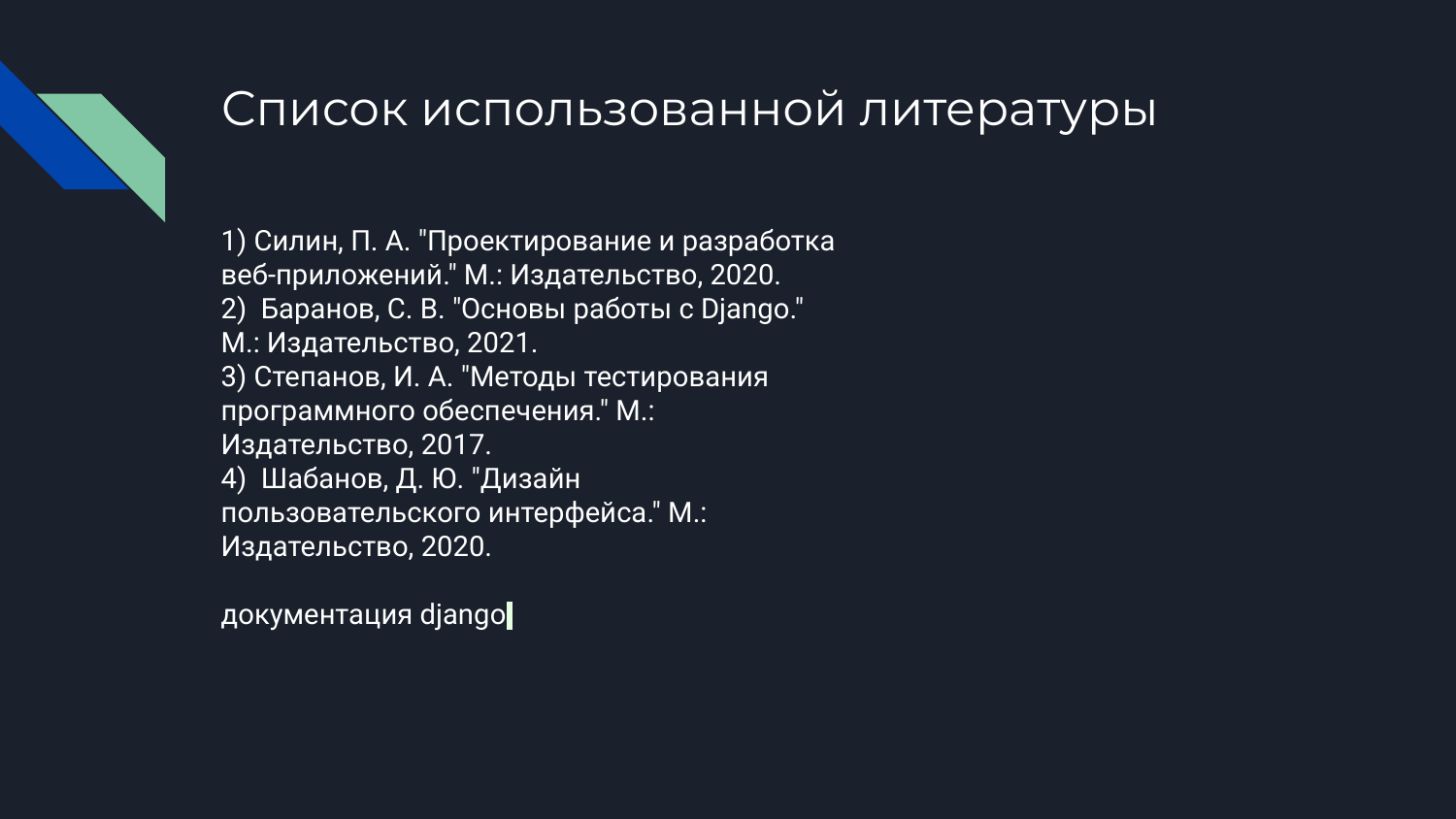

# Список использованной литературы
1) Силин, П. А. "Проектирование и разработка веб-приложений." М.: Издательство, 2020.
2)  Баранов, С. В. "Основы работы с Django." М.: Издательство, 2021.
3) Степанов, И. А. "Методы тестирования программного обеспечения." М.: Издательство, 2017.
4)  Шабанов, Д. Ю. "Дизайн пользовательского интерфейса." М.: Издательство, 2020.

документация django